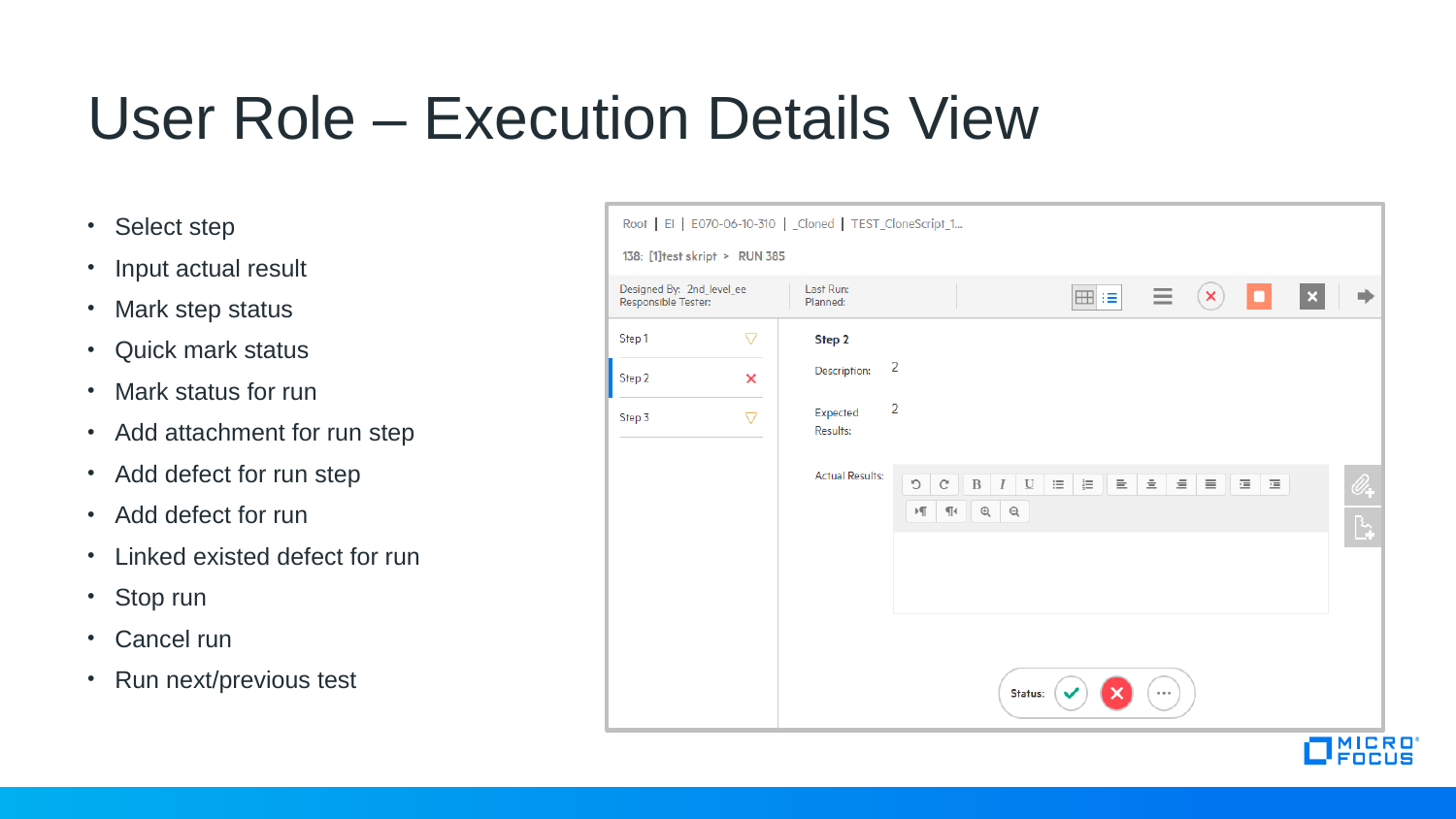

# User Role – Execution Details View
Select step
Input actual result
Mark step status
Quick mark status
Mark status for run
Add attachment for run step
Add defect for run step
Add defect for run
Linked existed defect for run
Stop run
Cancel run
Run next/previous test